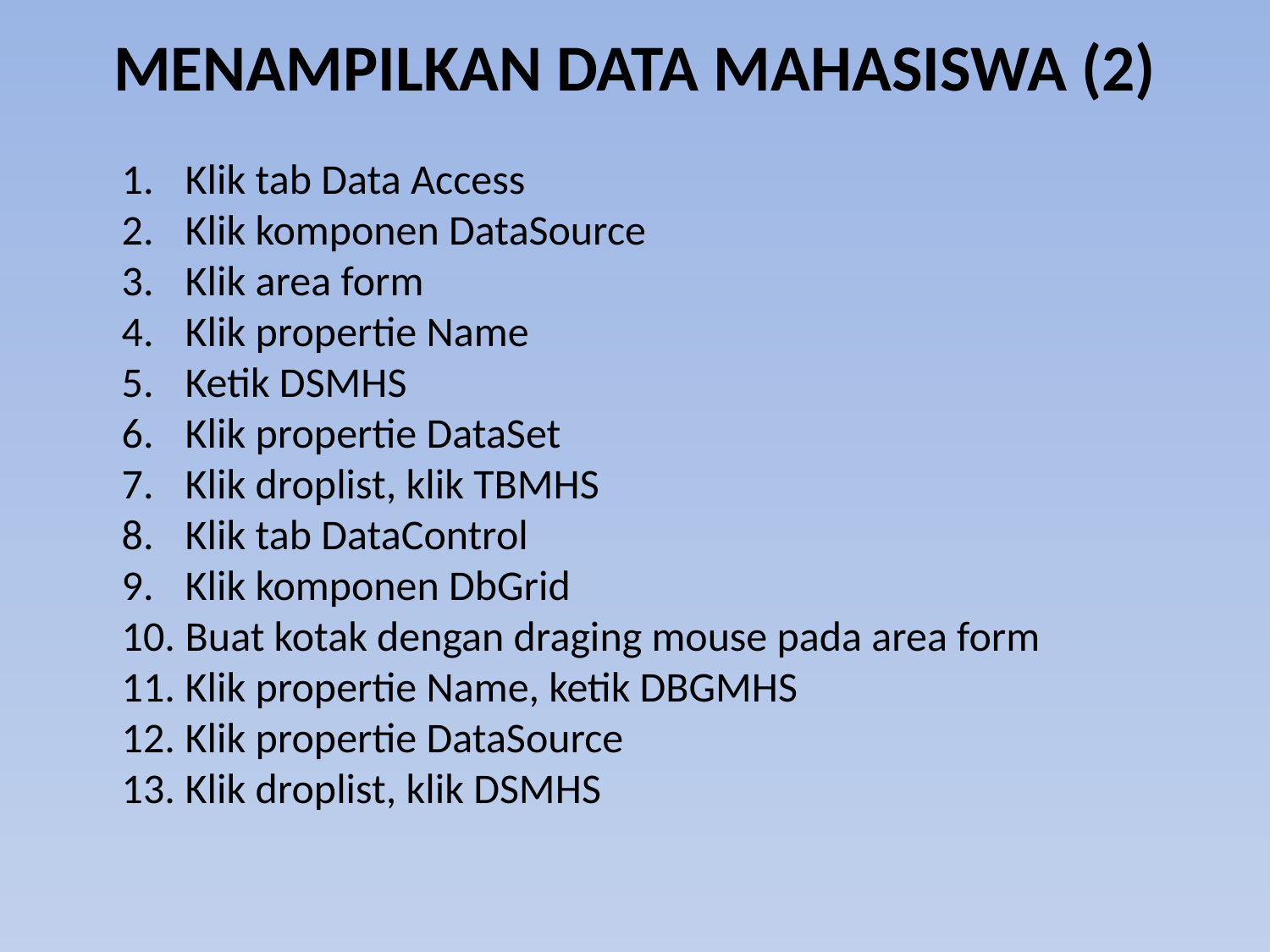

# MENAMPILKAN DATA MAHASISWA (2)
Klik tab Data Access
Klik komponen DataSource
Klik area form
Klik propertie Name
Ketik DSMHS
Klik propertie DataSet
Klik droplist, klik TBMHS
Klik tab DataControl
Klik komponen DbGrid
Buat kotak dengan draging mouse pada area form
Klik propertie Name, ketik DBGMHS
Klik propertie DataSource
Klik droplist, klik DSMHS